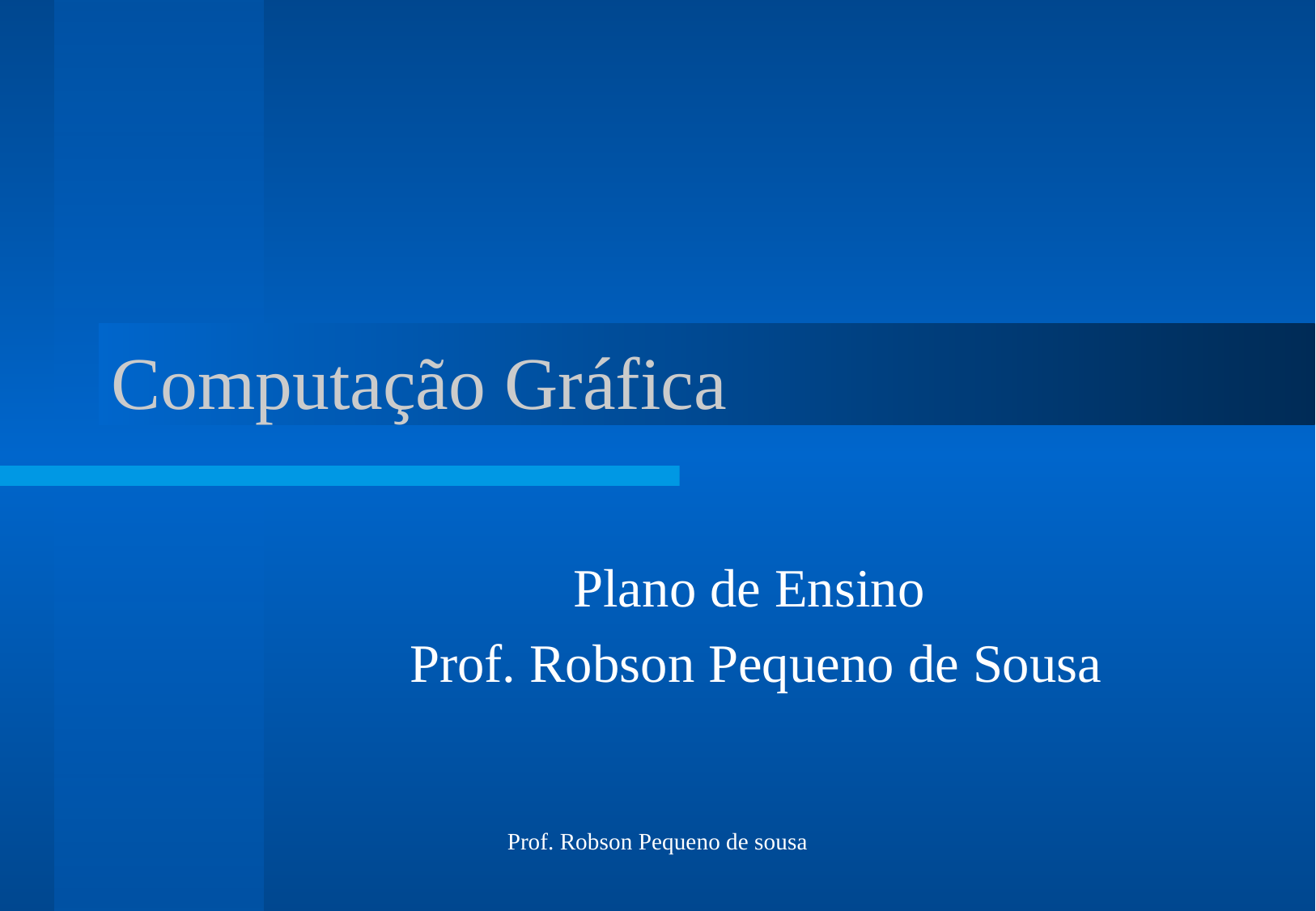

# Computação Gráfica
Plano de Ensino
Prof. Robson Pequeno de Sousa
Prof. Robson Pequeno de sousa